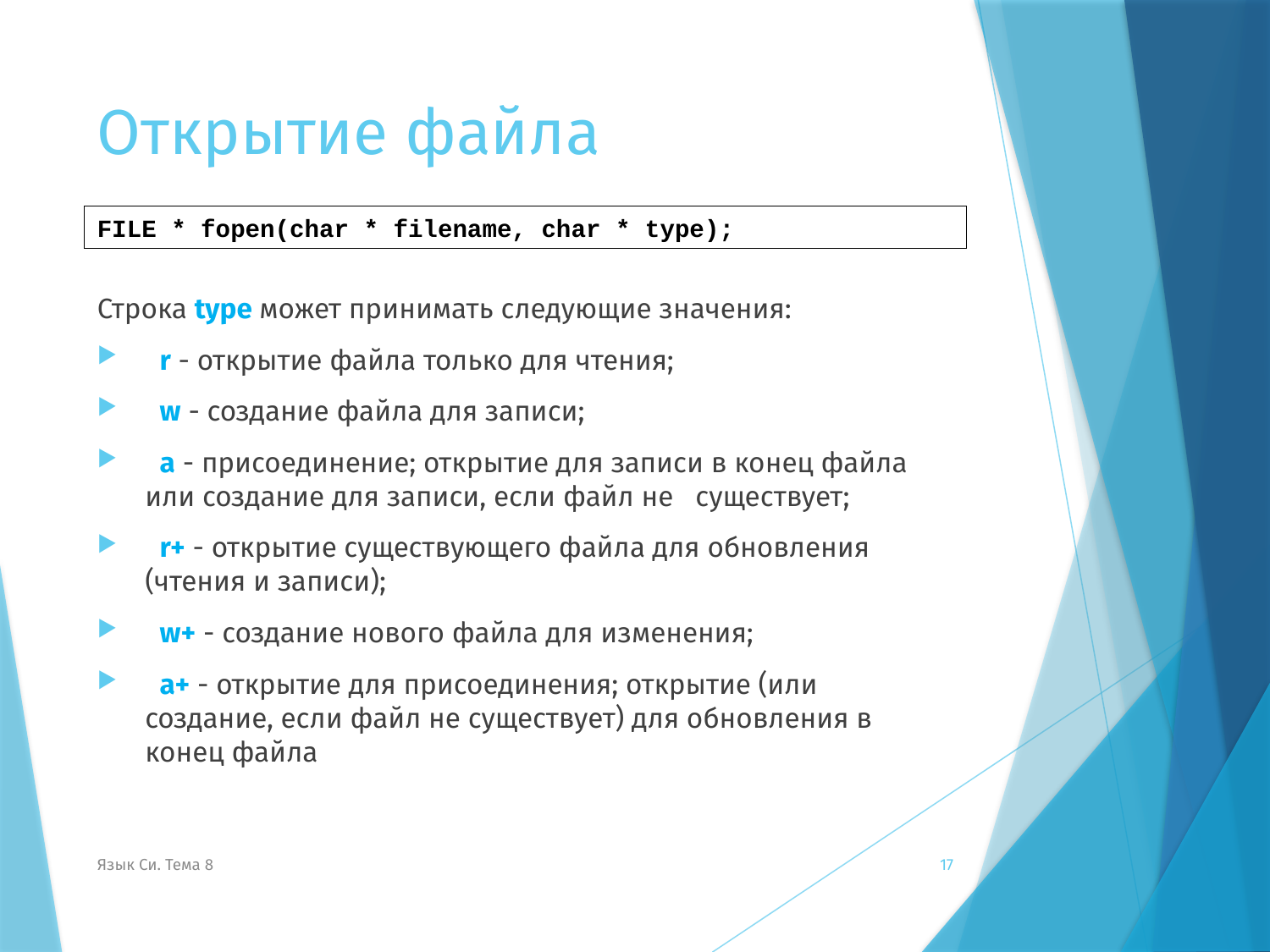

# Открытие файла
FILE * fopen(char * filename, char * type);
Строка type может принимать следующие значения:
  r - открытие файла только для чтения;
  w - создание файла для записи;
  а - присоединение; открытие для записи в конец файла или создание для записи, если файл не   существует;
  r+ - открытие существующего файла для обновления (чтения и записи);
  w+ - создание нового файла для изменения;
  a+ - открытие для присоединения; открытие (или создание, если файл не существует) для обновления в конец файла
Язык Си. Тема 8
17